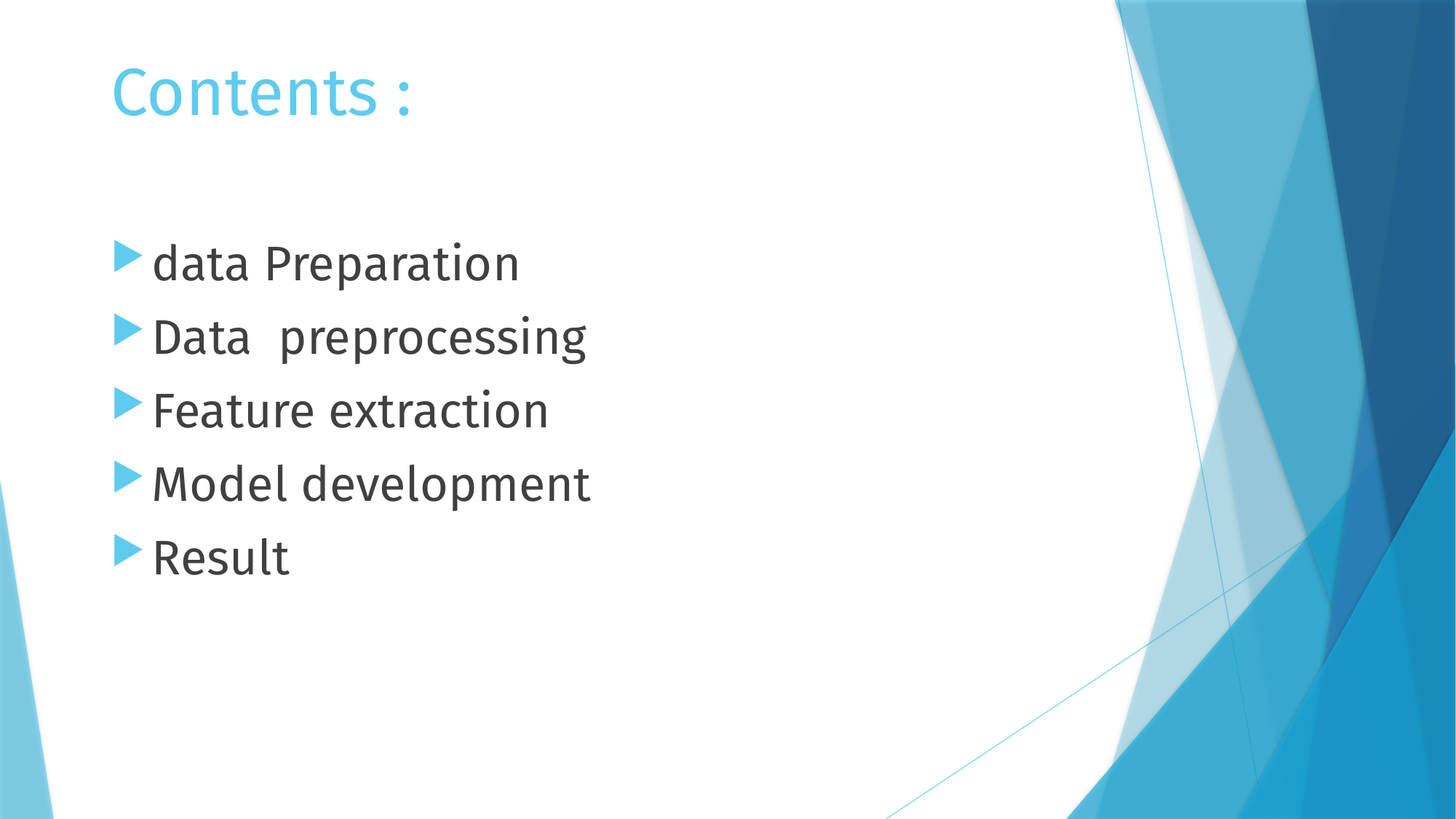

# Contents :
data Preparation
Data  preprocessing
Feature extraction
Model development
Result